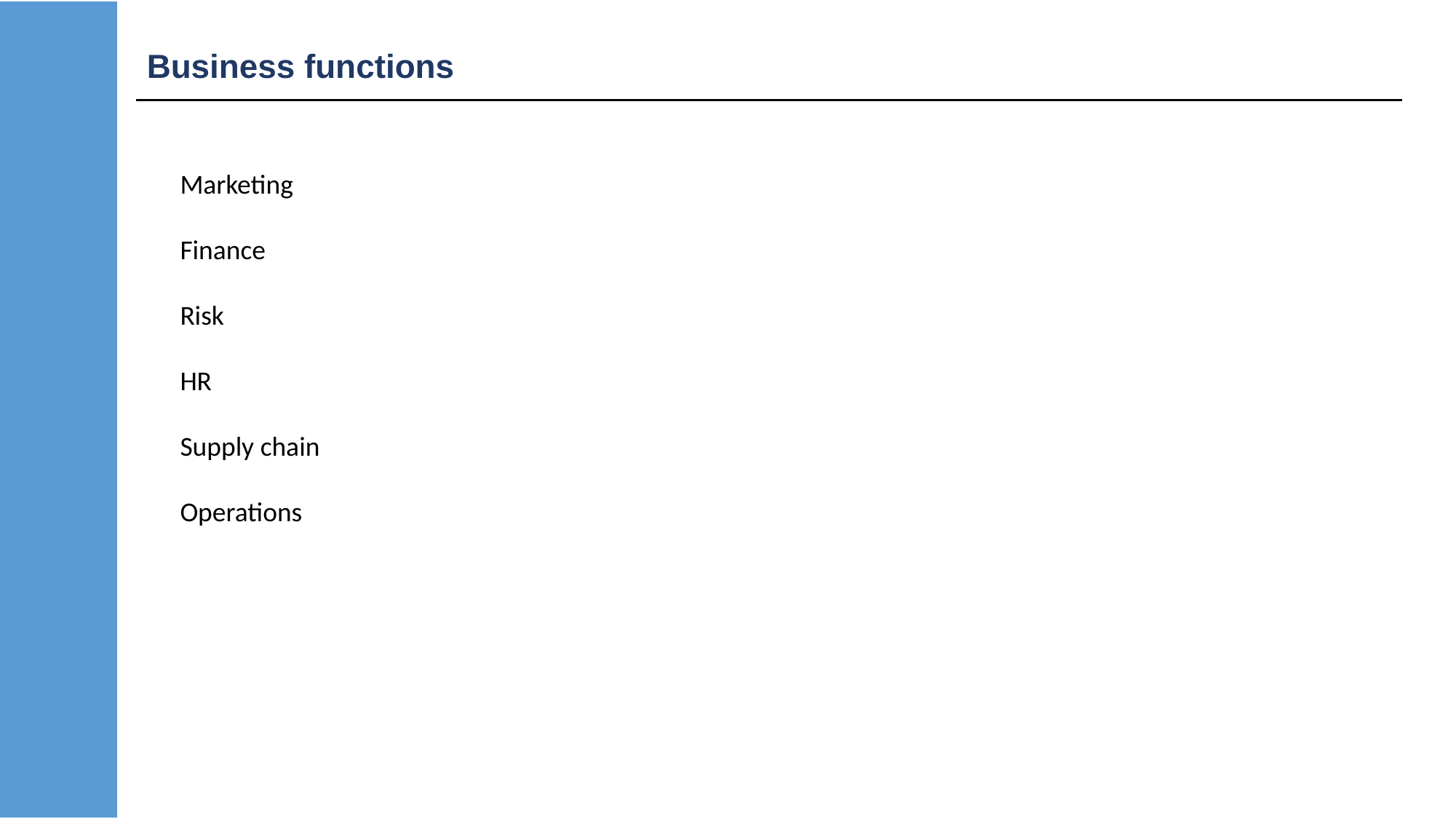

Business functions
Marketing

Finance

Risk

HR

Supply chain

Operations